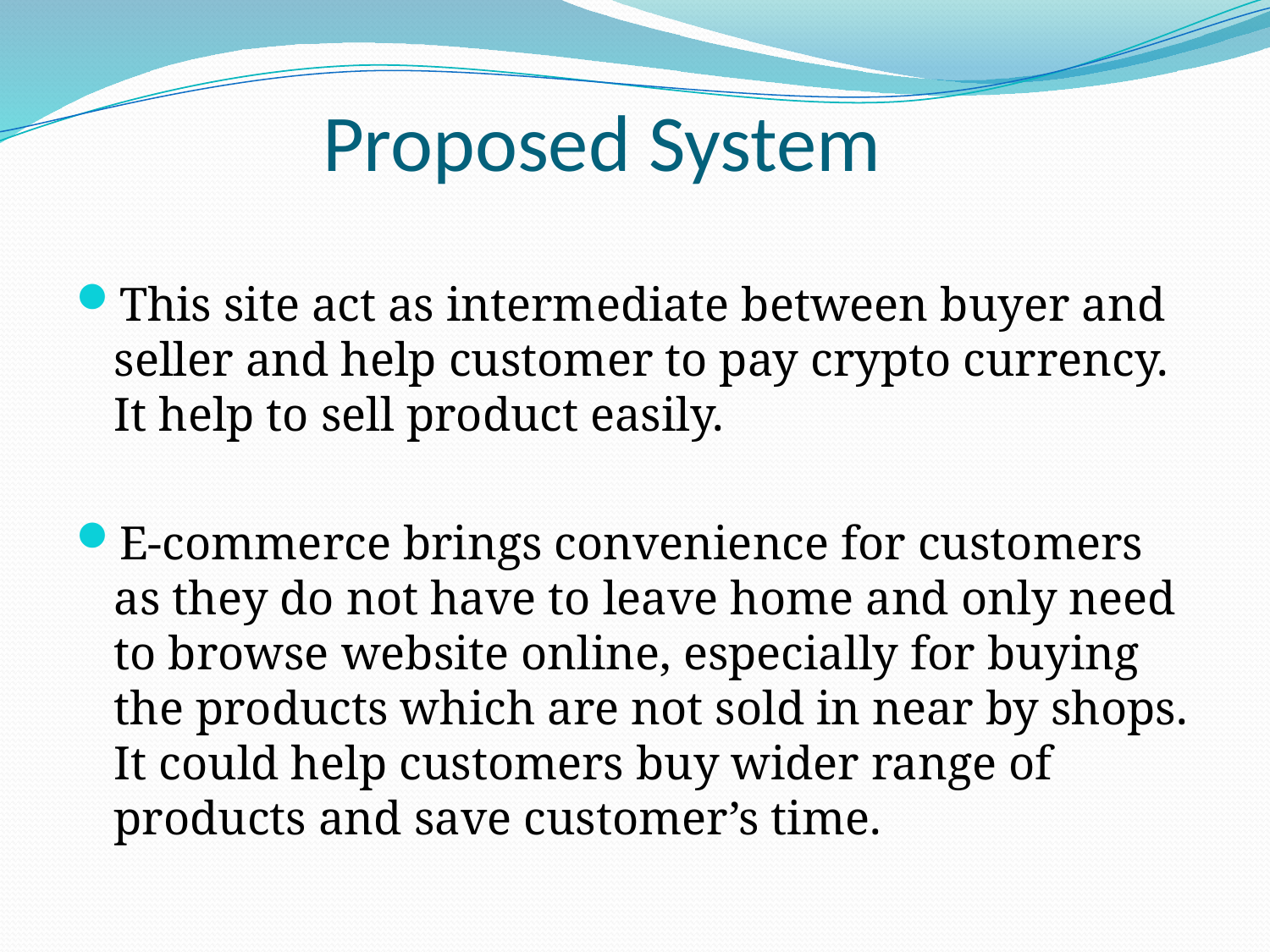

# Proposed System
This site act as intermediate between buyer and seller and help customer to pay crypto currency.  It help to sell product easily.

E-commerce brings convenience for customers as they do not have to leave home and only need to browse website online, especially for buying the products which are not sold in near by shops. It could help customers buy wider range of products and save customer’s time.